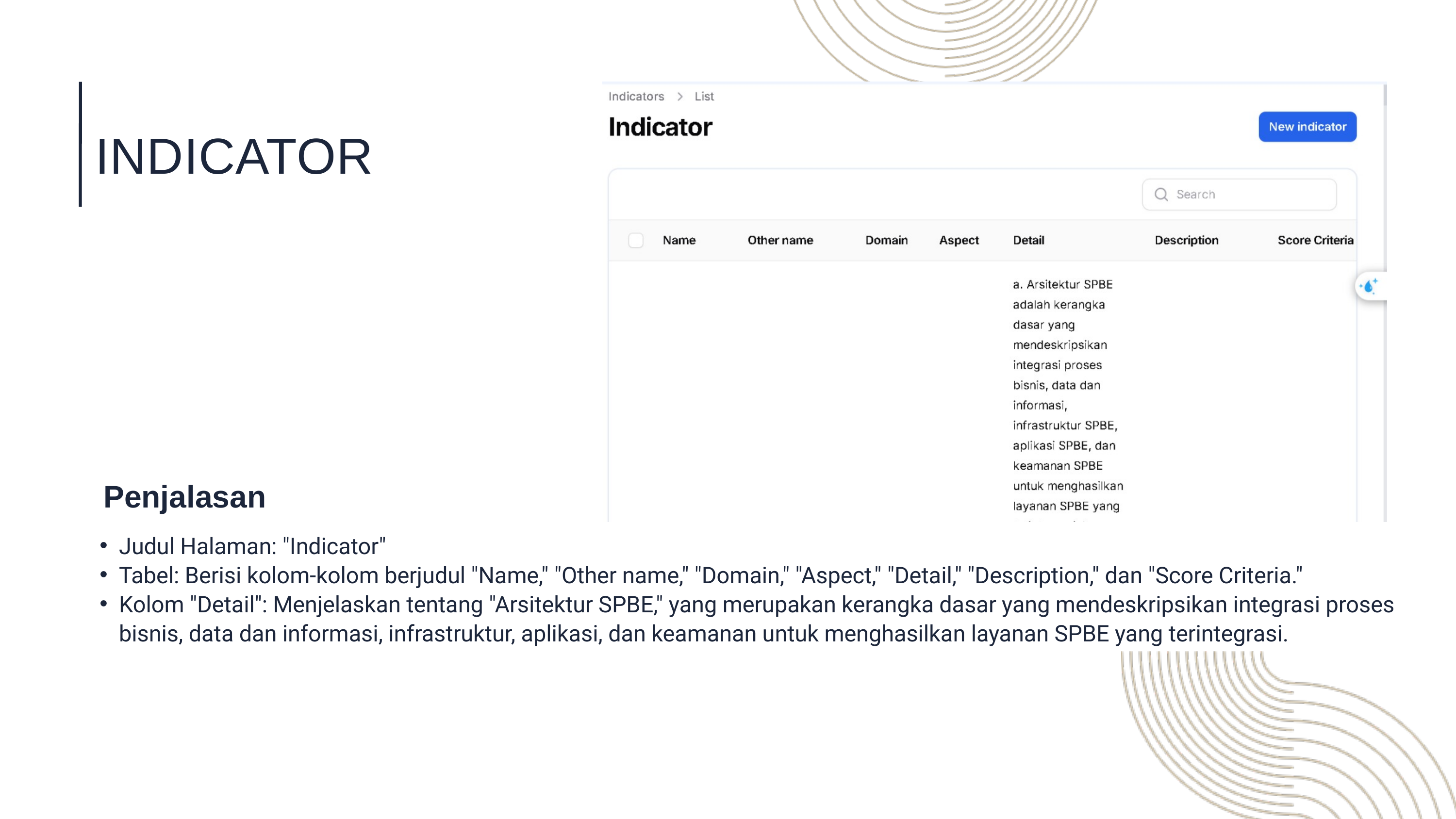

INDICATOR

Penjalasan
Judul Halaman: "Indicator"
Tabel: Berisi kolom-kolom berjudul "Name," "Other name," "Domain," "Aspect," "Detail," "Description," dan "Score Criteria."
Kolom "Detail": Menjelaskan tentang "Arsitektur SPBE," yang merupakan kerangka dasar yang mendeskripsikan integrasi proses bisnis, data dan informasi, infrastruktur, aplikasi, dan keamanan untuk menghasilkan layanan SPBE yang terintegrasi.